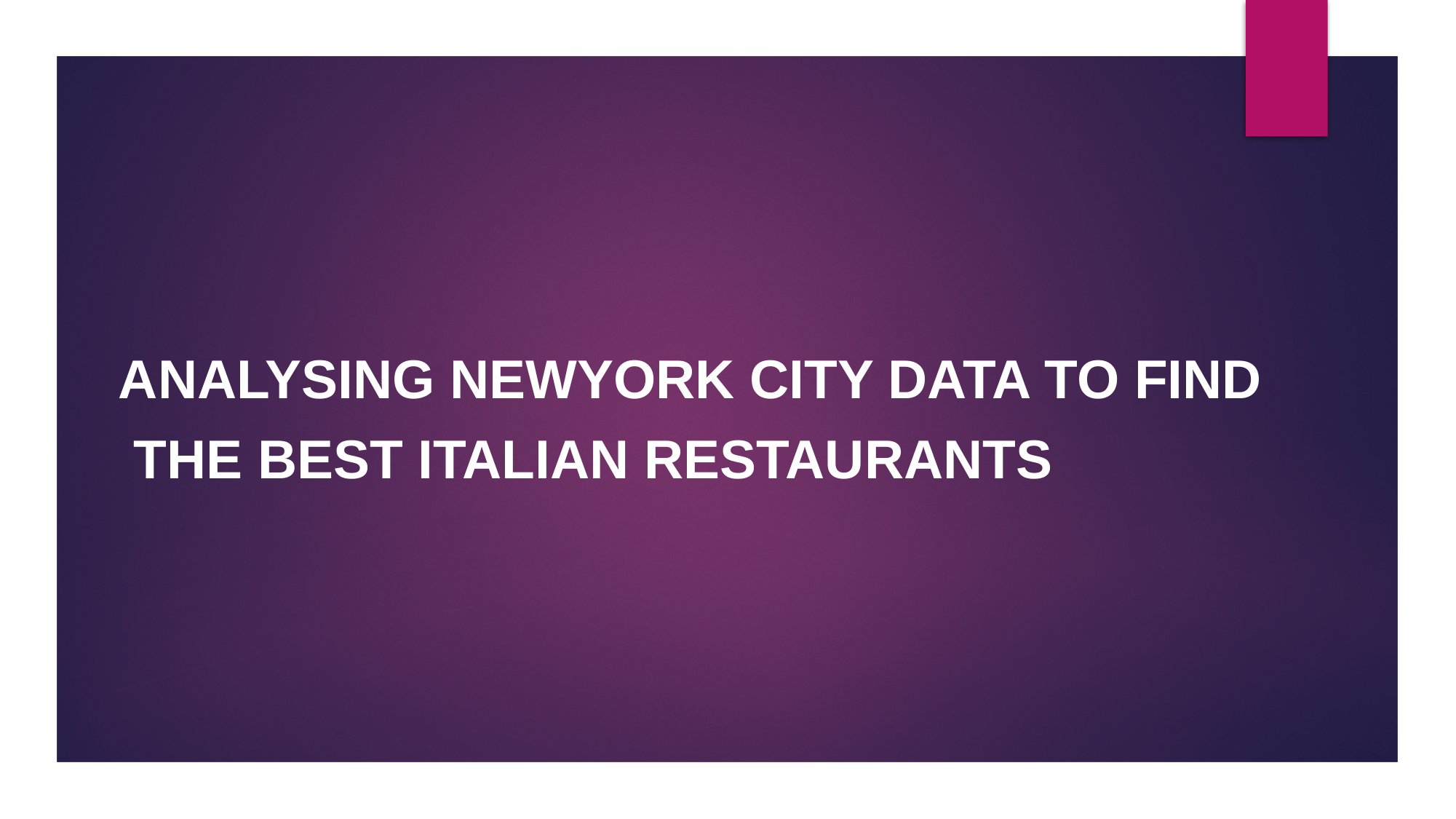

ANALYSING NEWYORK CITY DATA TO FIND
 THE BEST ITALIAN RESTAURANTS
#